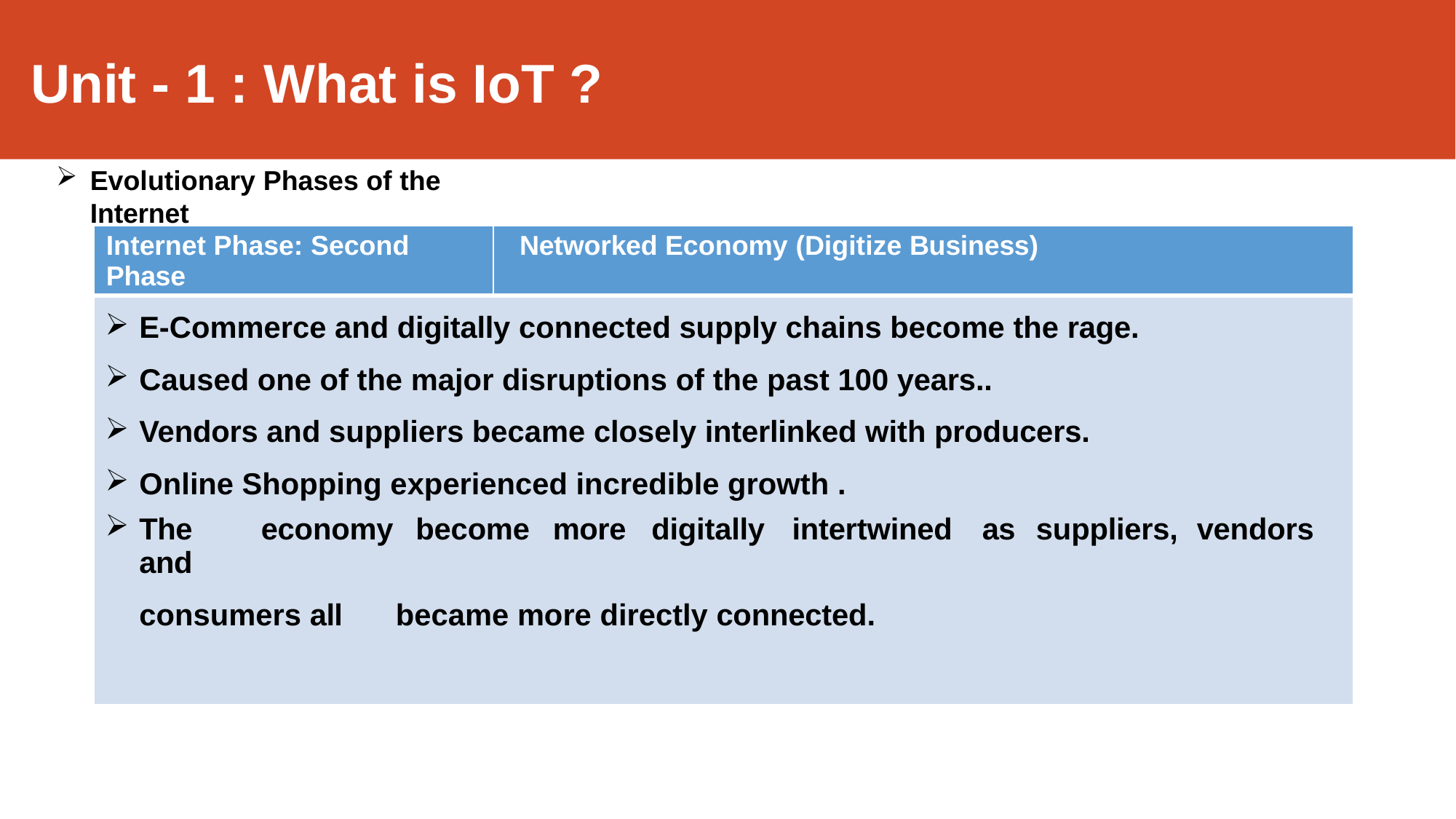

# Unit - 1 : What is IoT ?
Evolutionary Phases of the Internet
| Internet Phase: Second Phase | Networked Economy (Digitize Business) |
| --- | --- |
| E-Commerce and digitally connected supply chains become the rage. Caused one of the major disruptions of the past 100 years.. Vendors and suppliers became closely interlinked with producers. Online Shopping experienced incredible growth . The economy become more digitally intertwined as suppliers, vendors and consumers all became more directly connected. |  |